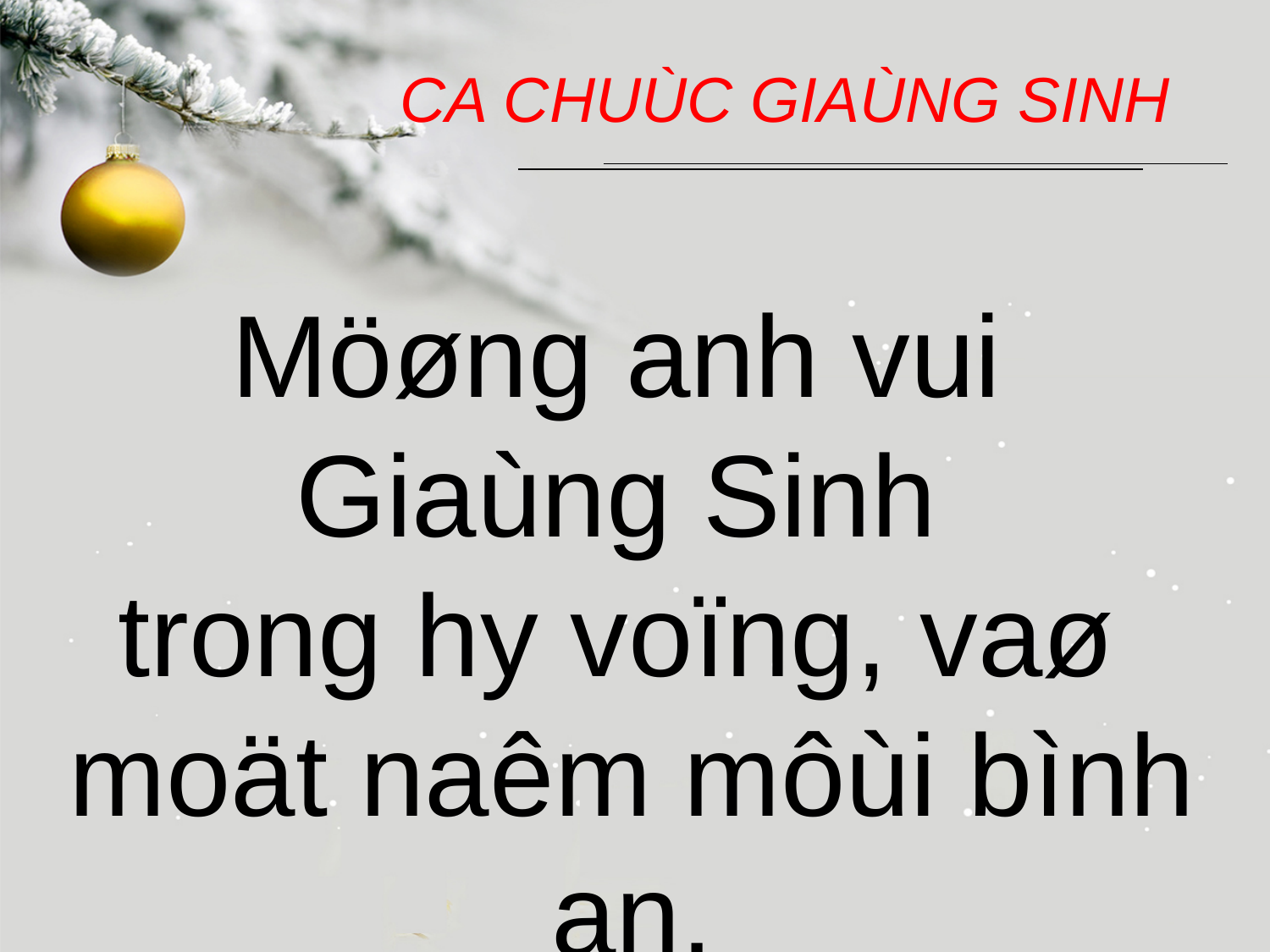

CA CHUÙC GIAÙNG SINH
Möøng anh vui
Giaùng Sinh
trong hy voïng, vaø
moät naêm môùi bình an.